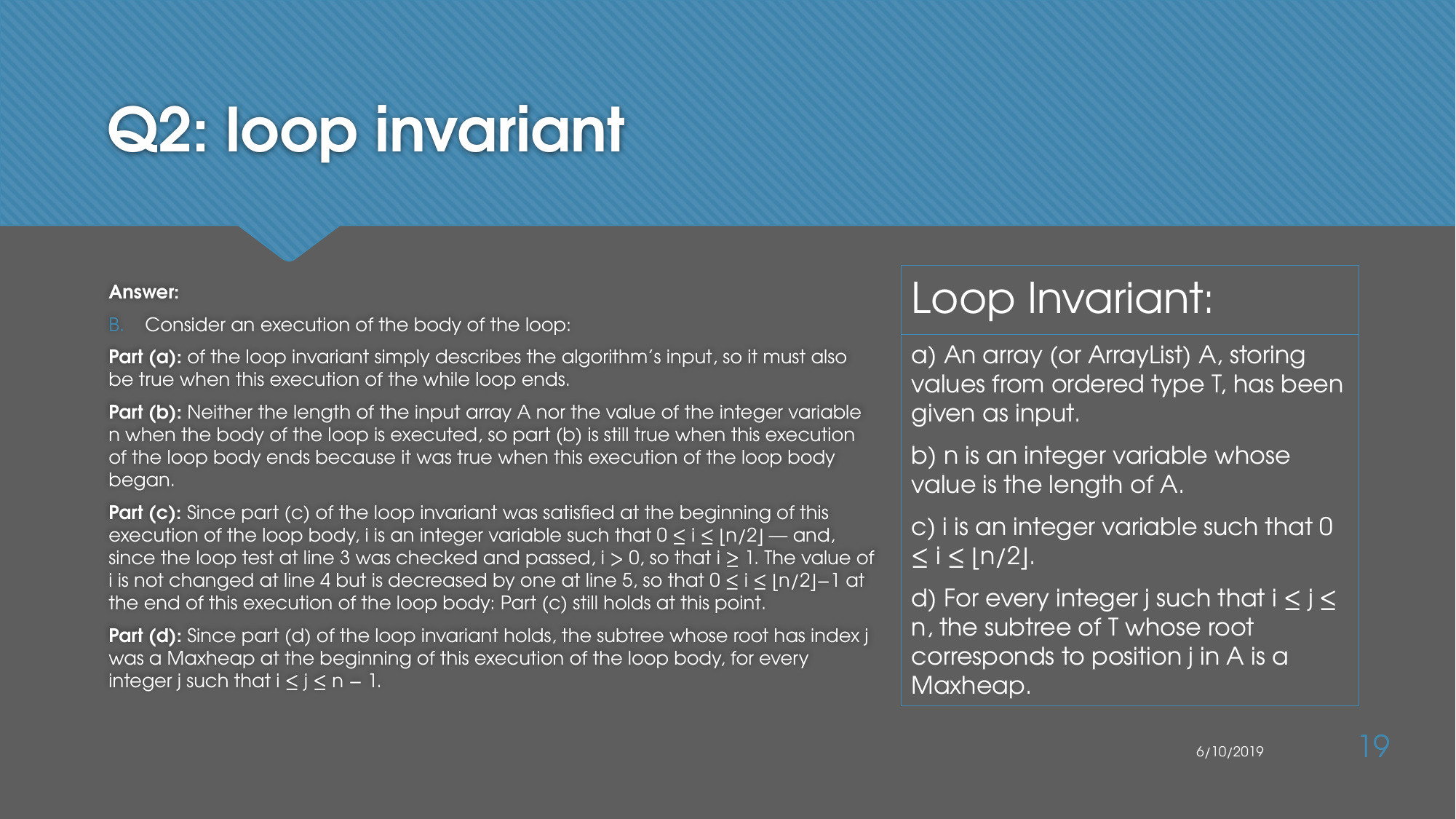

# Q2: loop invariant
Answer:
Consider an execution of the body of the loop:
Part (a): of the loop invariant simply describes the algorithm’s input, so it must also be true when this execution of the while loop ends.
Part (b): Neither the length of the input array A nor the value of the integer variable n when the body of the loop is executed, so part (b) is still true when this execution of the loop body ends because it was true when this execution of the loop body began.
Part (c): Since part (c) of the loop invariant was satisfied at the beginning of this execution of the loop body, i is an integer variable such that 0 ≤ i ≤ ⌊n/2⌋ — and, since the loop test at line 3 was checked and passed, i > 0, so that i ≥ 1. The value of i is not changed at line 4 but is decreased by one at line 5, so that 0 ≤ i ≤ ⌊n/2⌋−1 at the end of this execution of the loop body: Part (c) still holds at this point.
Part (d): Since part (d) of the loop invariant holds, the subtree whose root has index j was a Maxheap at the beginning of this execution of the loop body, for every integer j such that i ≤ j ≤ n − 1.
Loop Invariant:
a) An array (or ArrayList) A, storing values from ordered type T, has been given as input.
b) n is an integer variable whose value is the length of A.
c) i is an integer variable such that 0 ≤ i ≤ ⌊n/2⌋.
d) For every integer j such that i ≤ j ≤ n, the subtree of T whose root corresponds to position j in A is a Maxheap.
19
6/10/2019